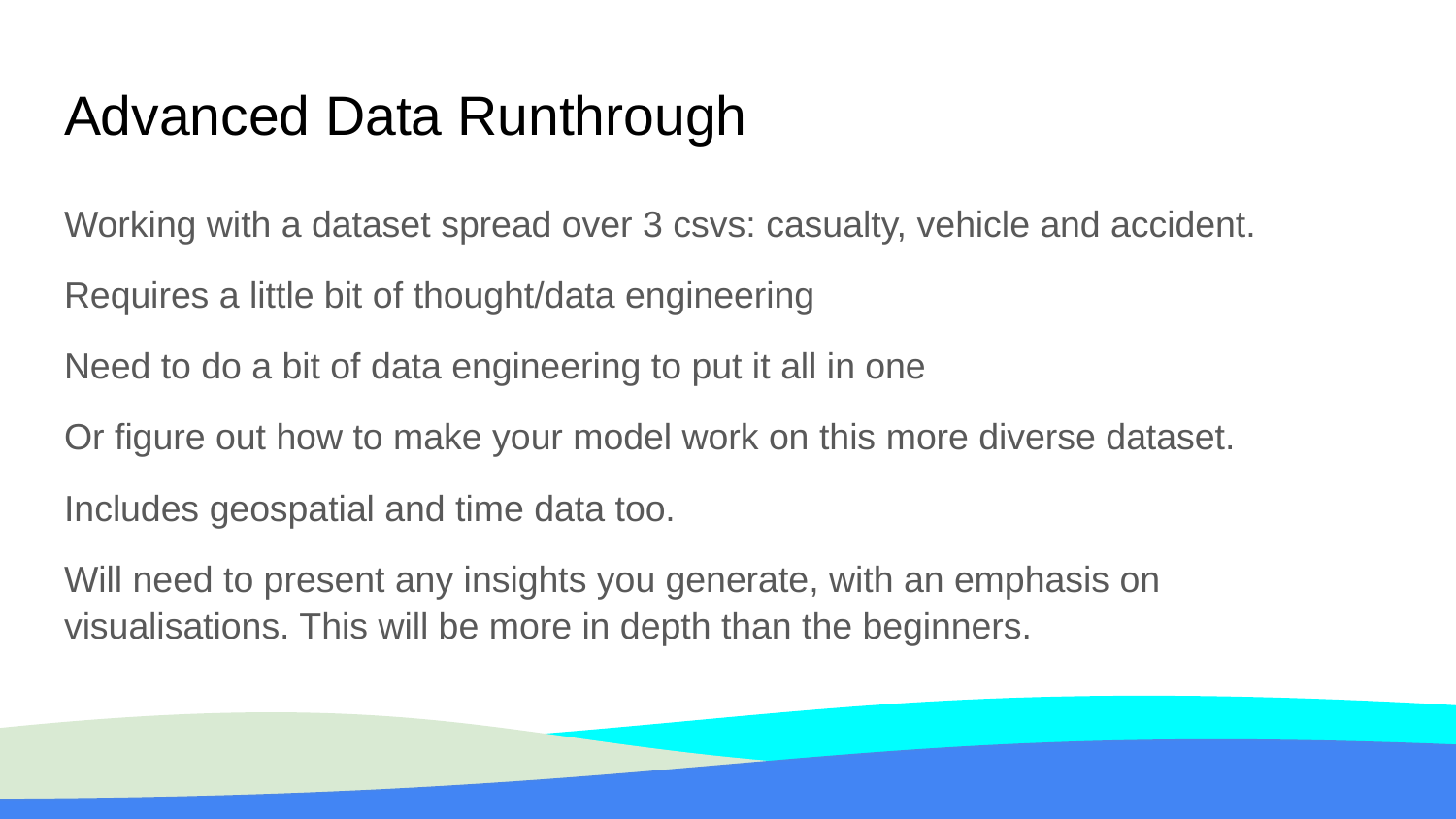

# Advanced Data Runthrough
Working with a dataset spread over 3 csvs: casualty, vehicle and accident.
Requires a little bit of thought/data engineering
Need to do a bit of data engineering to put it all in one
Or figure out how to make your model work on this more diverse dataset.
Includes geospatial and time data too.
Will need to present any insights you generate, with an emphasis on visualisations. This will be more in depth than the beginners.